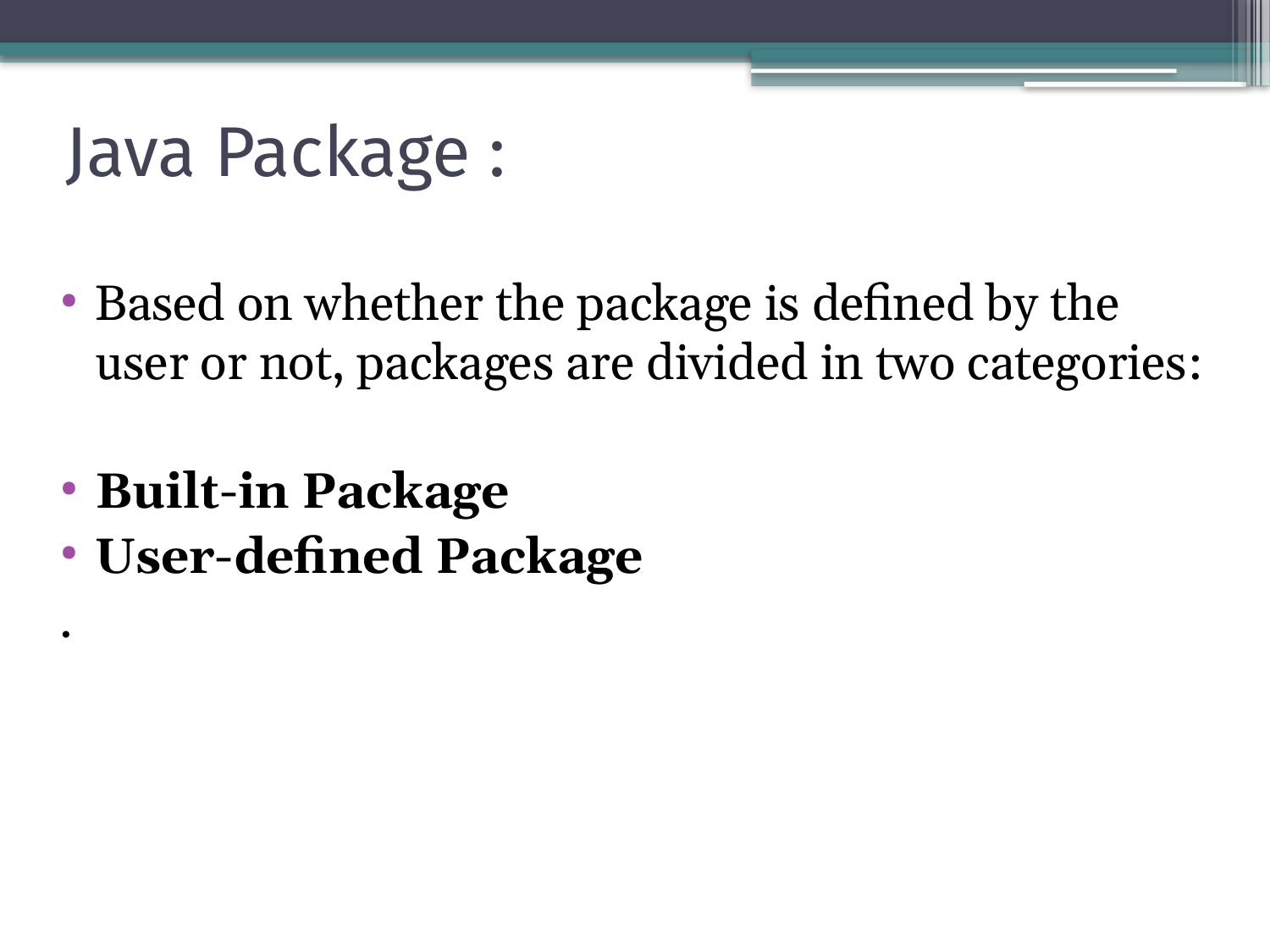

# Java Package :
Based on whether the package is defined by the user or not, packages are divided in two categories:

Built-in Package
User-defined Package
.